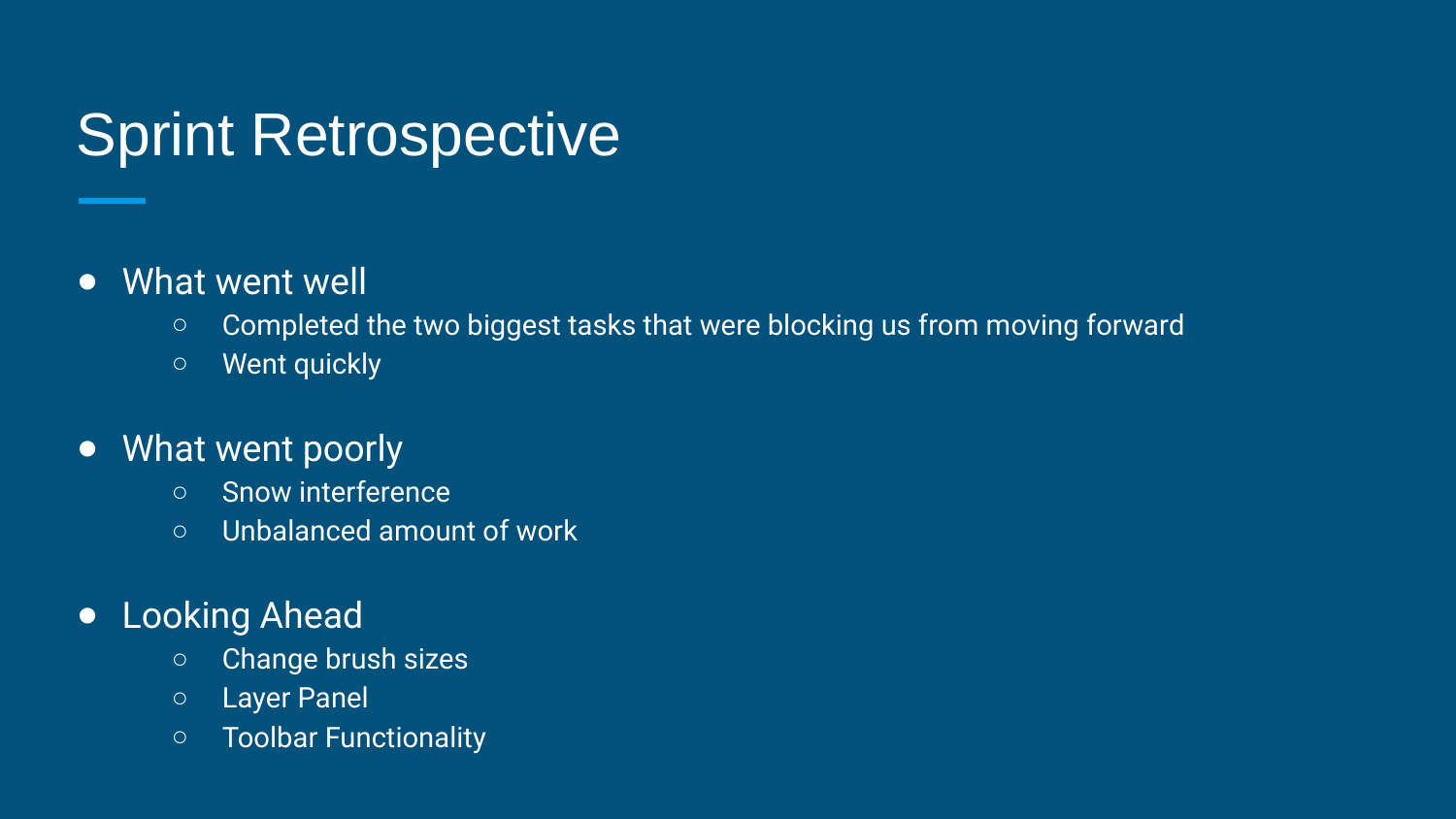

# Sprint Retrospective
What went well
Completed the two biggest tasks that were blocking us from moving forward
Went quickly

What went poorly
Snow interference
Unbalanced amount of work

Looking Ahead
Change brush sizes
Layer Panel
Toolbar Functionality